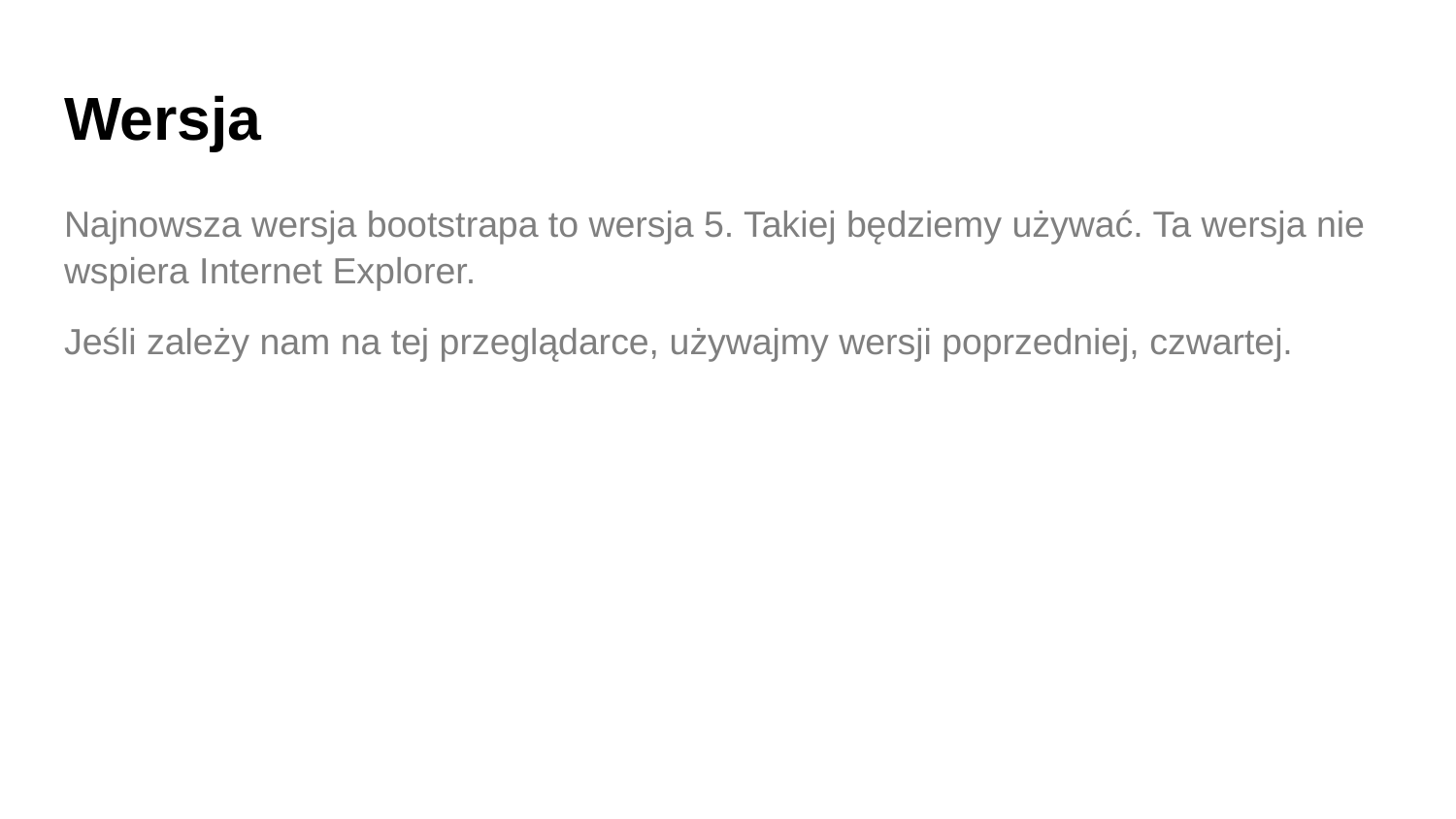

# Wersja
Najnowsza wersja bootstrapa to wersja 5. Takiej będziemy używać. Ta wersja nie wspiera Internet Explorer.
Jeśli zależy nam na tej przeglądarce, używajmy wersji poprzedniej, czwartej.